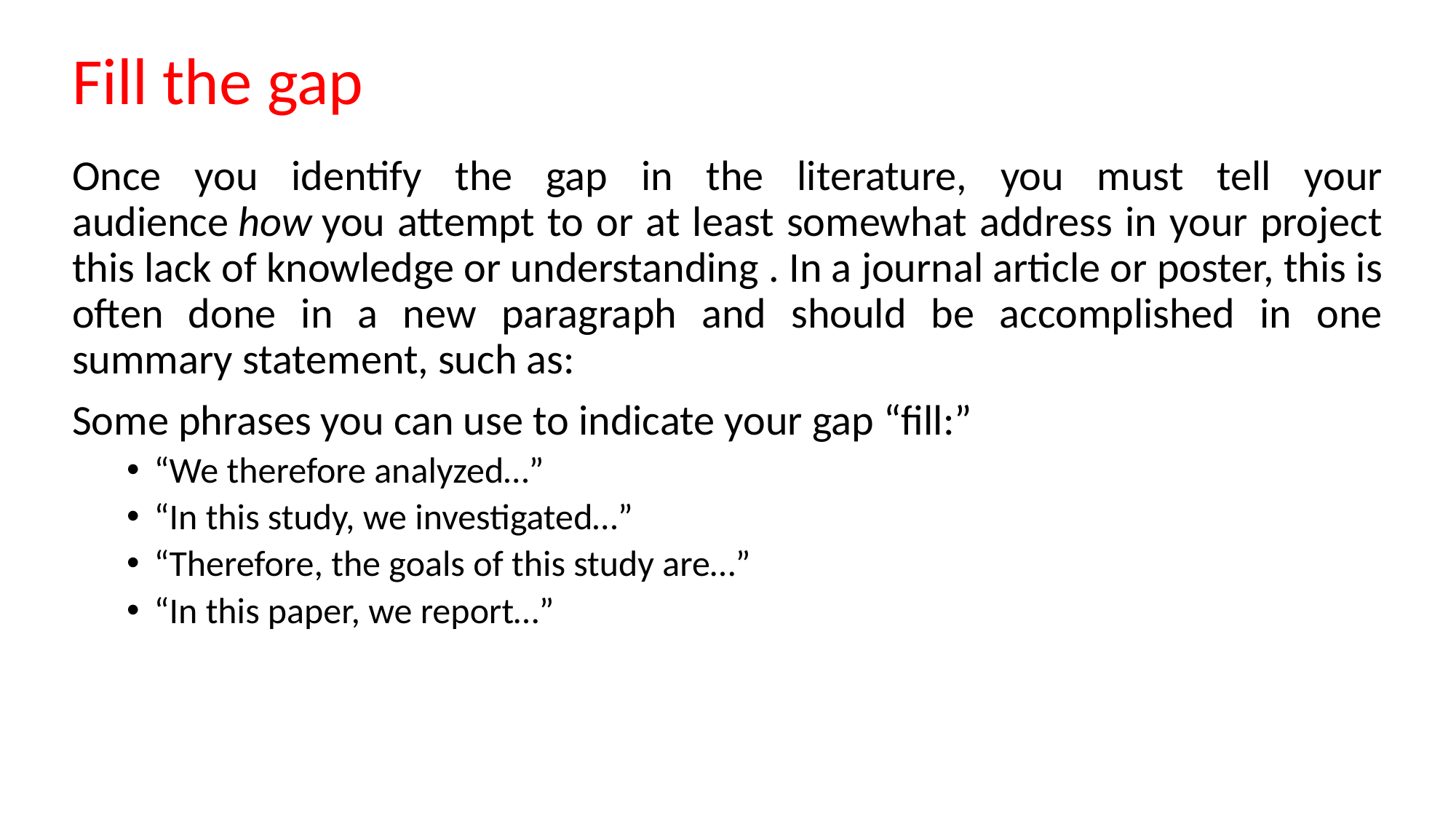

# Fill the gap
Once you identify the gap in the literature, you must tell your audience how you attempt to or at least somewhat address in your project this lack of knowledge or understanding . In a journal article or poster, this is often done in a new paragraph and should be accomplished in one summary statement, such as:
Some phrases you can use to indicate your gap “fill:”
“We therefore analyzed…”
“In this study, we investigated…”
“Therefore, the goals of this study are…”
“In this paper, we report…”